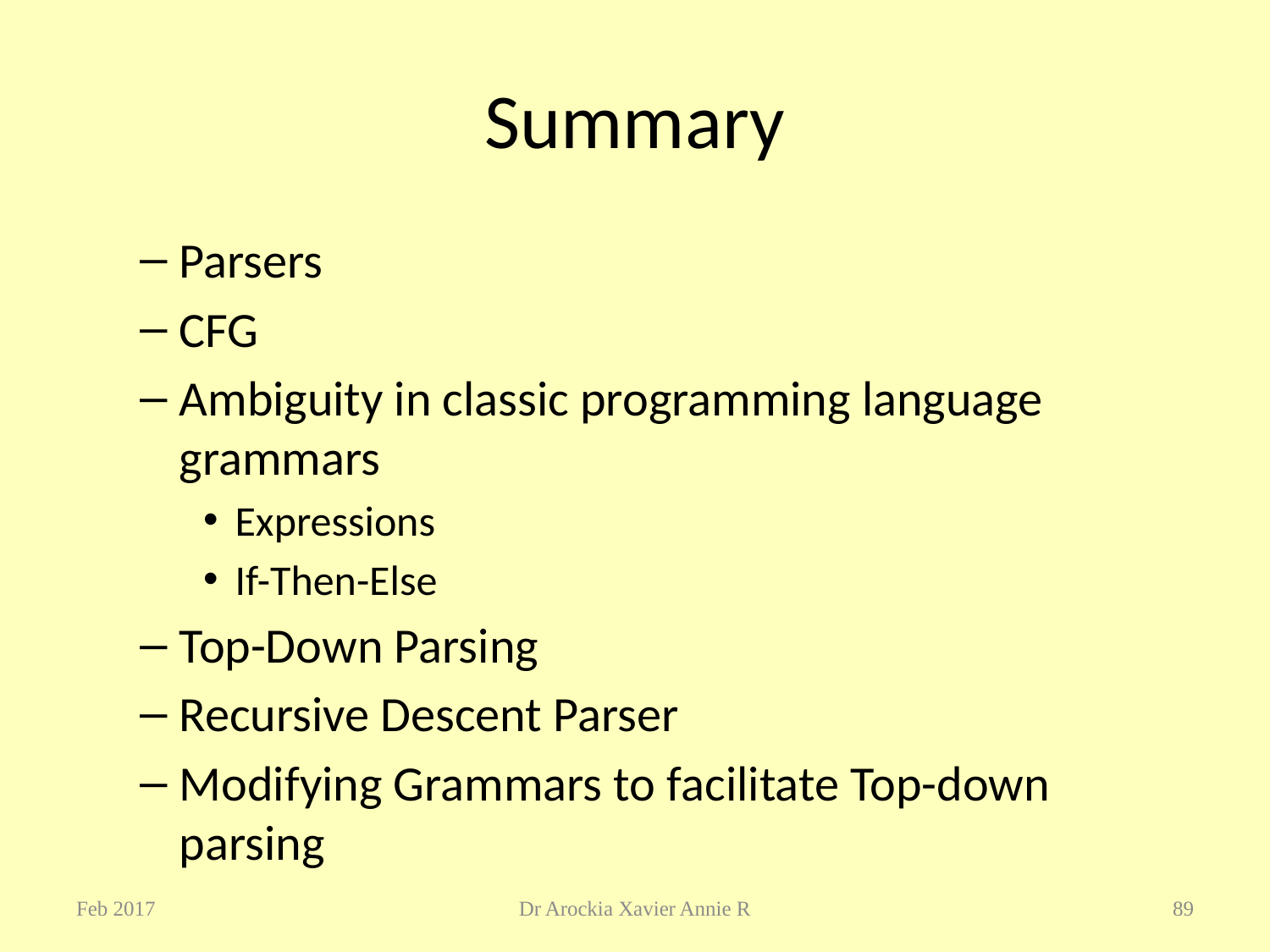

# Summary
Parsers
CFG
Ambiguity in classic programming language grammars
Expressions
If-Then-Else
Top-Down Parsing
Recursive Descent Parser
Modifying Grammars to facilitate Top-down parsing

Feb 2017
Dr Arockia Xavier Annie R
89